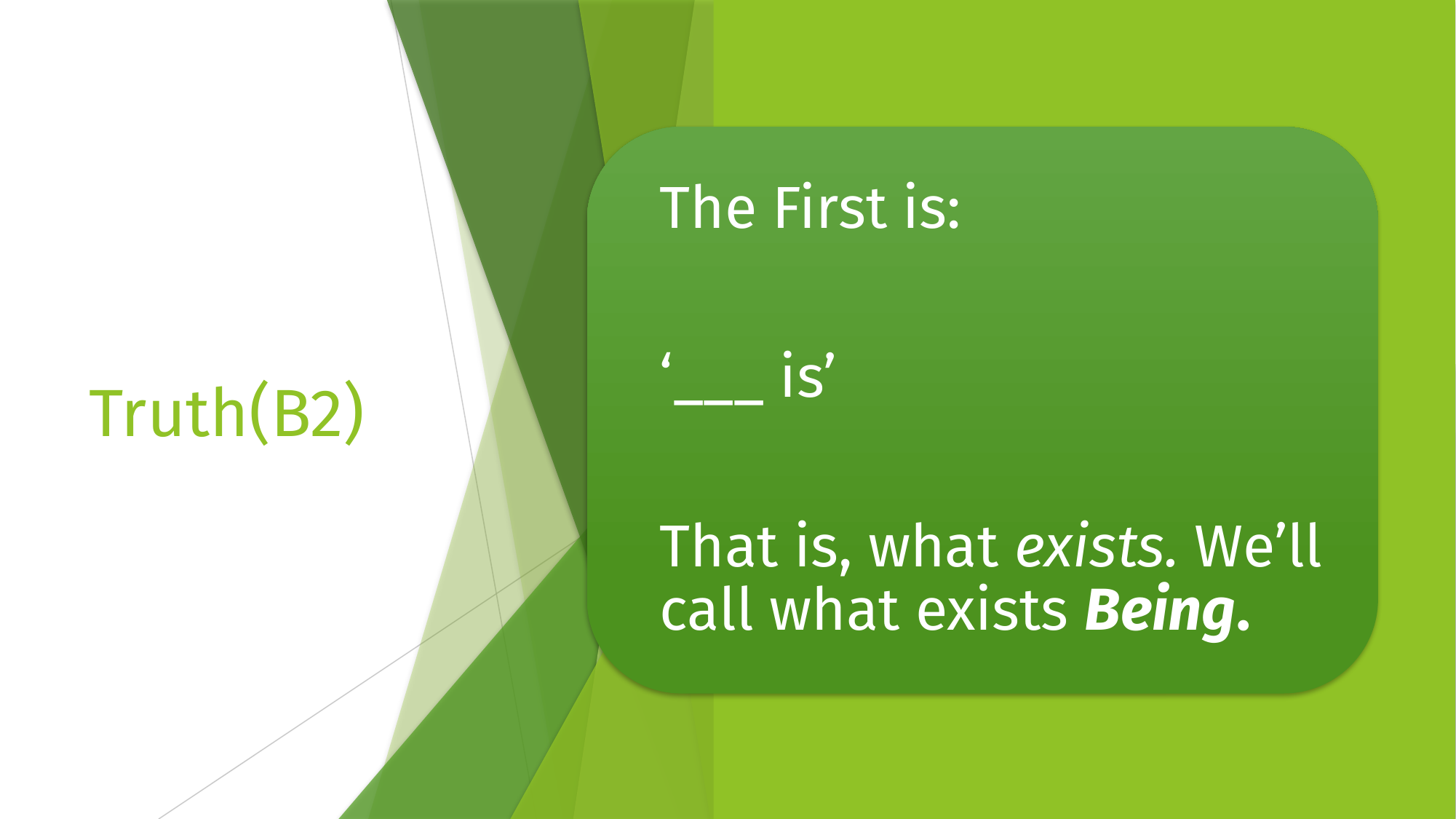

The First is:

‘___ is’

That is, what exists. We’ll call what exists Being.
Truth(B2)